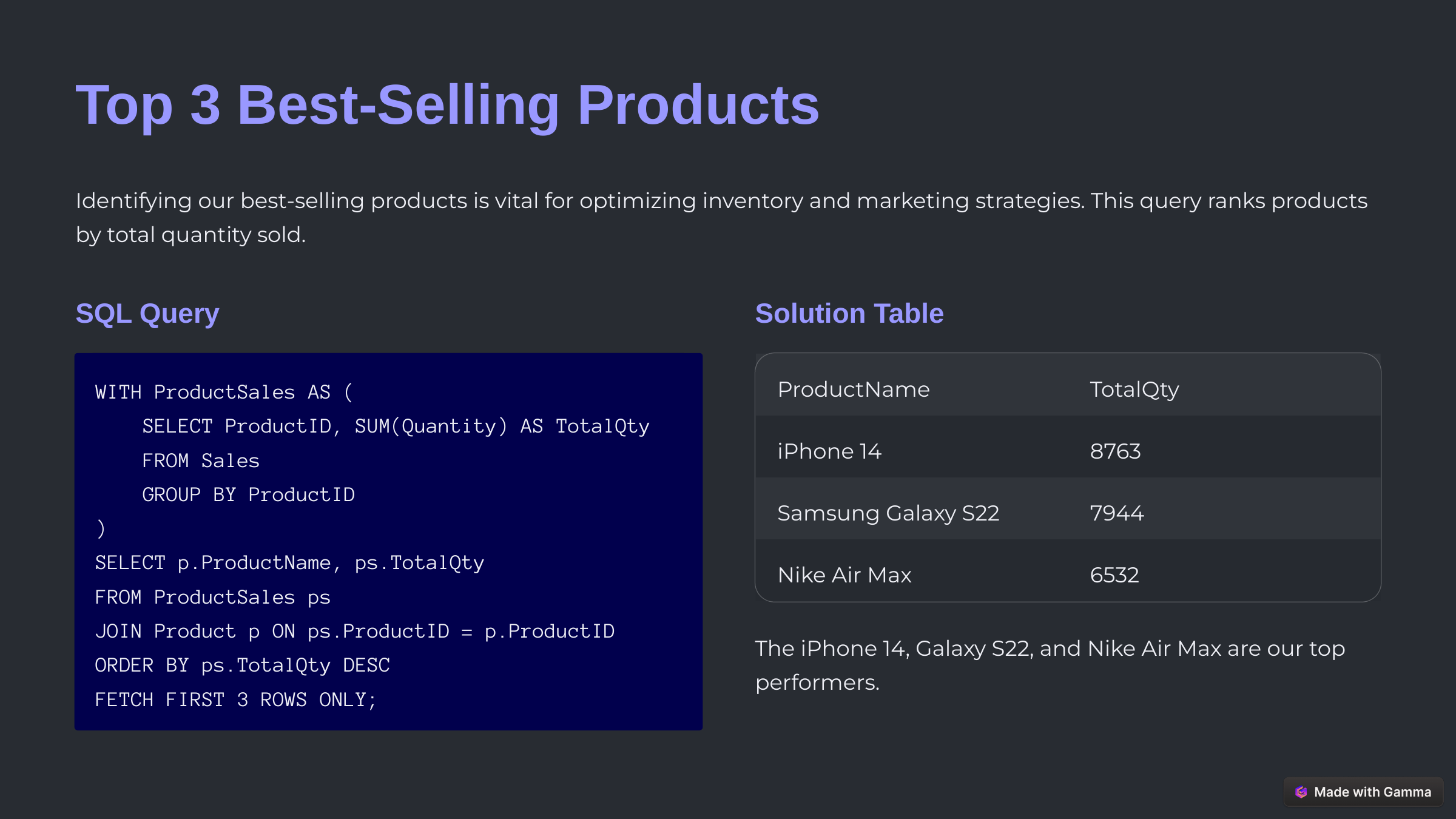

Top 3 Best-Selling Products
Identifying our best-selling products is vital for optimizing inventory and marketing strategies. This query ranks products by total quantity sold.
SQL Query
Solution Table

ProductName
TotalQty
WITH ProductSales AS (
    SELECT ProductID, SUM(Quantity) AS TotalQty
    FROM Sales
    GROUP BY ProductID
)
SELECT p.ProductName, ps.TotalQty
FROM ProductSales ps
JOIN Product p ON ps.ProductID = p.ProductID
ORDER BY ps.TotalQty DESC
FETCH FIRST 3 ROWS ONLY;

iPhone 14
8763

Samsung Galaxy S22
7944

Nike Air Max
6532
The iPhone 14, Galaxy S22, and Nike Air Max are our top performers.